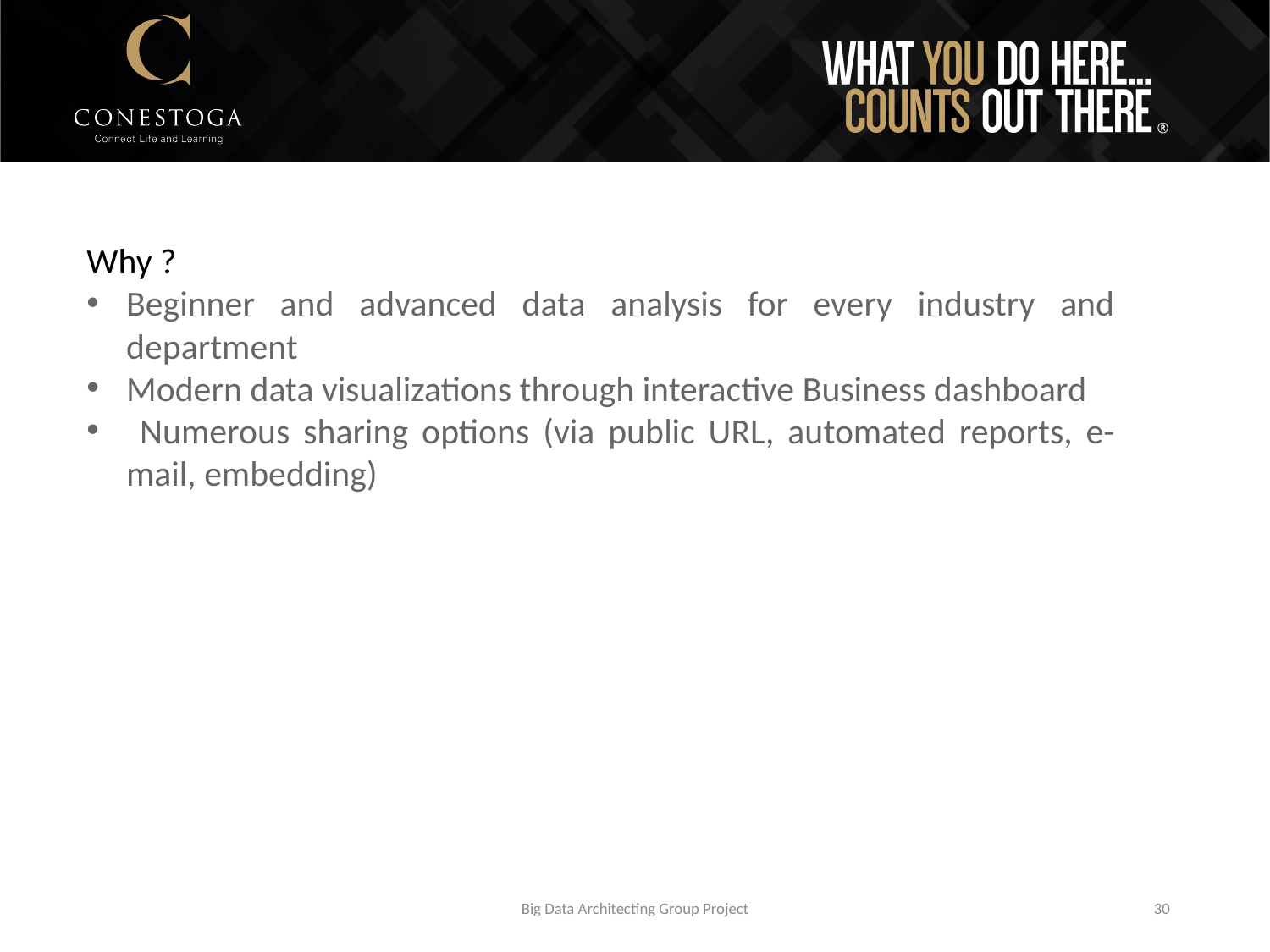

Why ?
Beginner and advanced data analysis for every industry and department
Modern data visualizations through interactive Business dashboard
 Numerous sharing options (via public URL, automated reports, e-mail, embedding)

Big Data Architecting Group Project
30